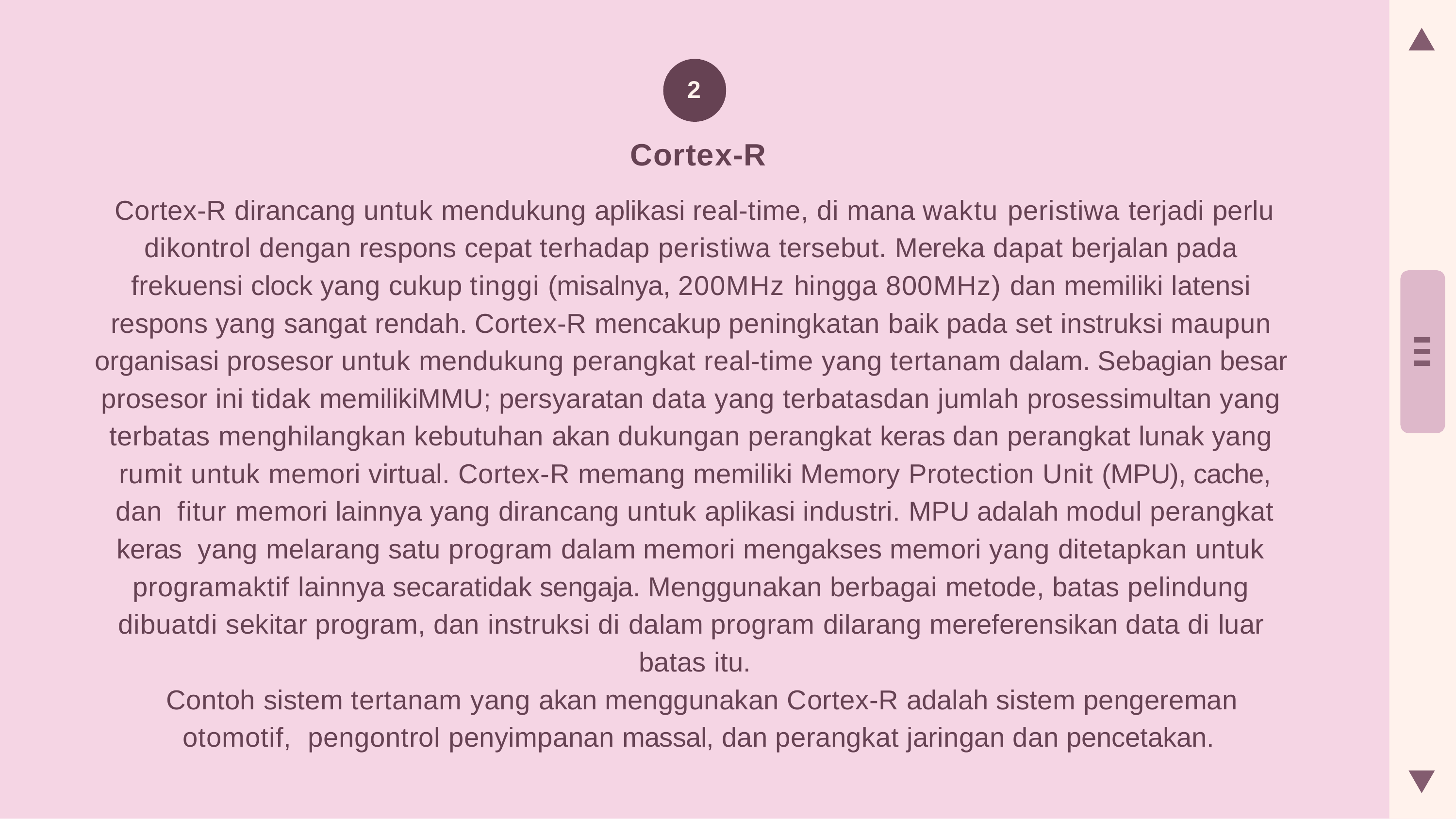

2
# Cortex-R
Cortex-R dirancang untuk mendukung aplikasi real-time, di mana waktu peristiwa terjadi perlu  dikontrol dengan respons cepat terhadap peristiwa tersebut. Mereka dapat berjalan pada  frekuensi clock yang cukup tinggi (misalnya, 200MHz hingga 800MHz) dan memiliki latensi  respons yang sangat rendah. Cortex-R mencakup peningkatan baik pada set instruksi maupun  organisasi prosesor untuk mendukung perangkat real-time yang tertanam dalam. Sebagian besar  prosesor ini tidak memilikiMMU; persyaratan data yang terbatasdan jumlah prosessimultan yang  terbatas menghilangkan kebutuhan akan dukungan perangkat keras dan perangkat lunak yang  rumit untuk memori virtual. Cortex-R memang memiliki Memory Protection Unit (MPU), cache, dan  fitur memori lainnya yang dirancang untuk aplikasi industri. MPU adalah modul perangkat keras  yang melarang satu program dalam memori mengakses memori yang ditetapkan untuk  programaktif lainnya secaratidak sengaja. Menggunakan berbagai metode, batas pelindung  dibuatdi sekitar program, dan instruksi di dalam program dilarang mereferensikan data di luar  batas itu.
Contoh sistem tertanam yang akan menggunakan Cortex-R adalah sistem pengereman otomotif,  pengontrol penyimpanan massal, dan perangkat jaringan dan pencetakan.